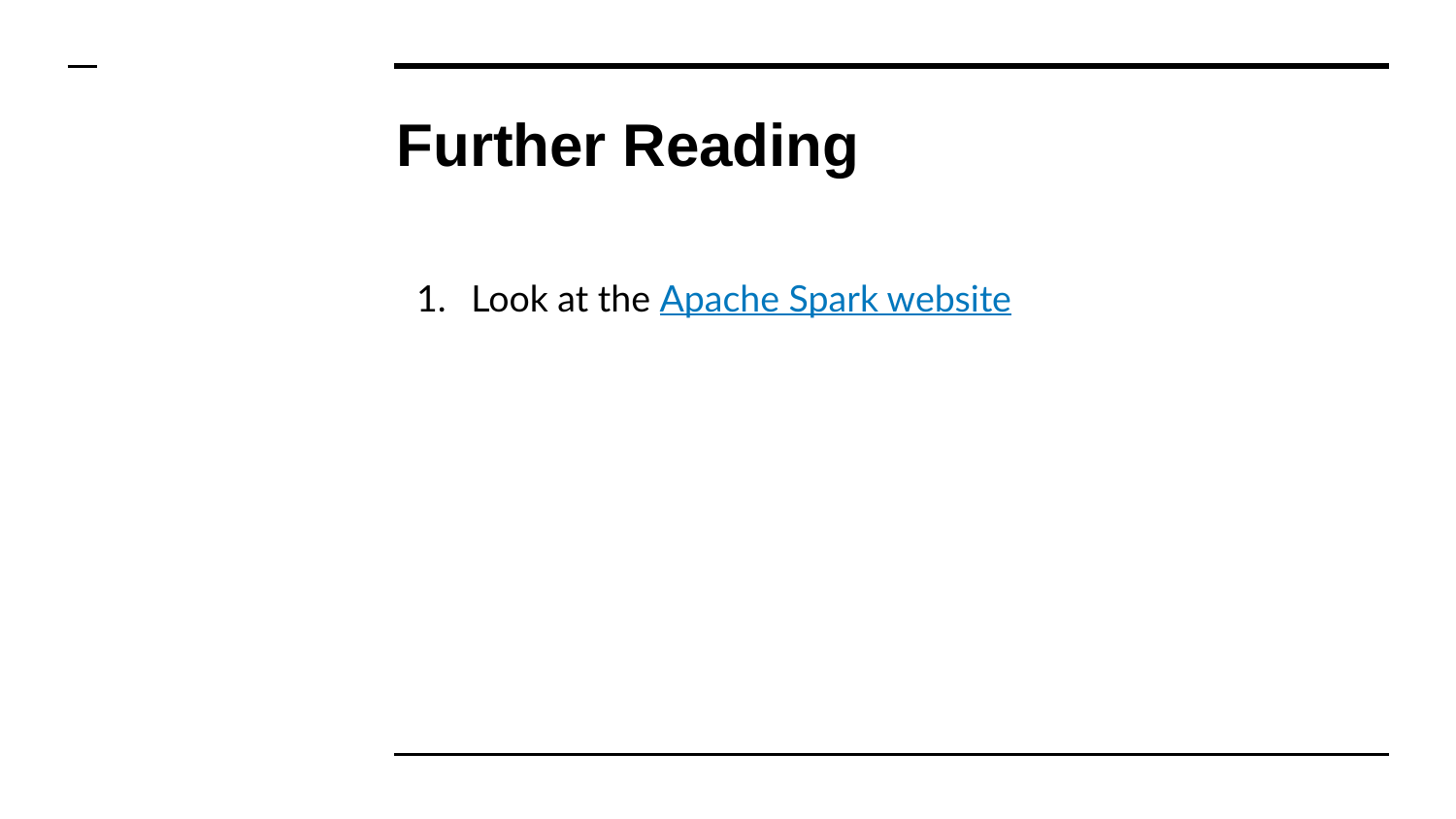

# Further Reading
Look at the Apache Spark website